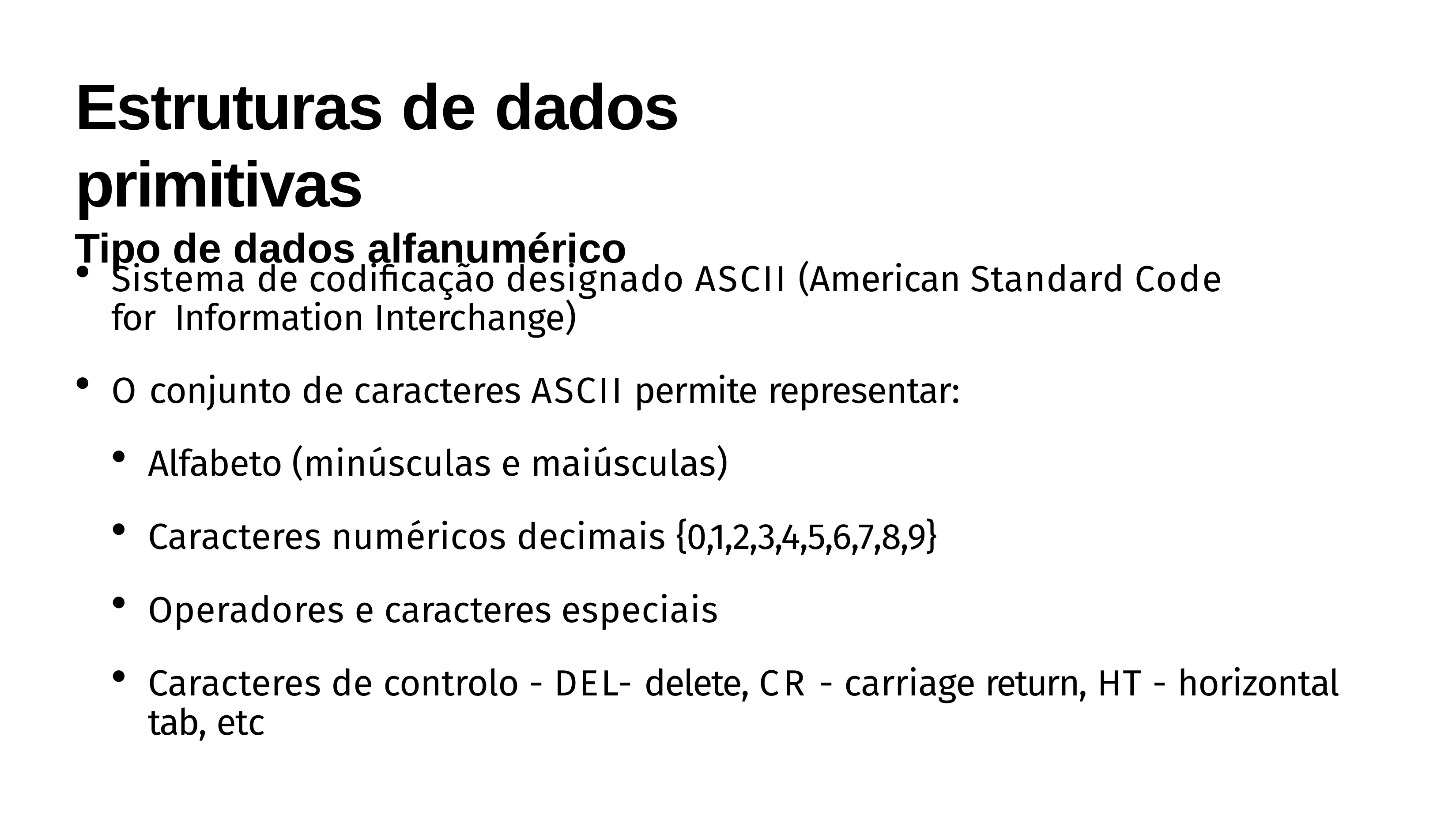

# Estruturas de dados primitivas
Tipo de dados alfanumérico
Sistema de codificação designado ASCII (American Standard Code for  Information Interchange)
O conjunto de caracteres ASCII permite representar:
Alfabeto (minúsculas e maiúsculas)
Caracteres numéricos decimais {0,1,2,3,4,5,6,7,8,9}
Operadores e caracteres especiais
Caracteres de controlo - DEL- delete, CR - carriage return, HT - horizontal  tab, etc